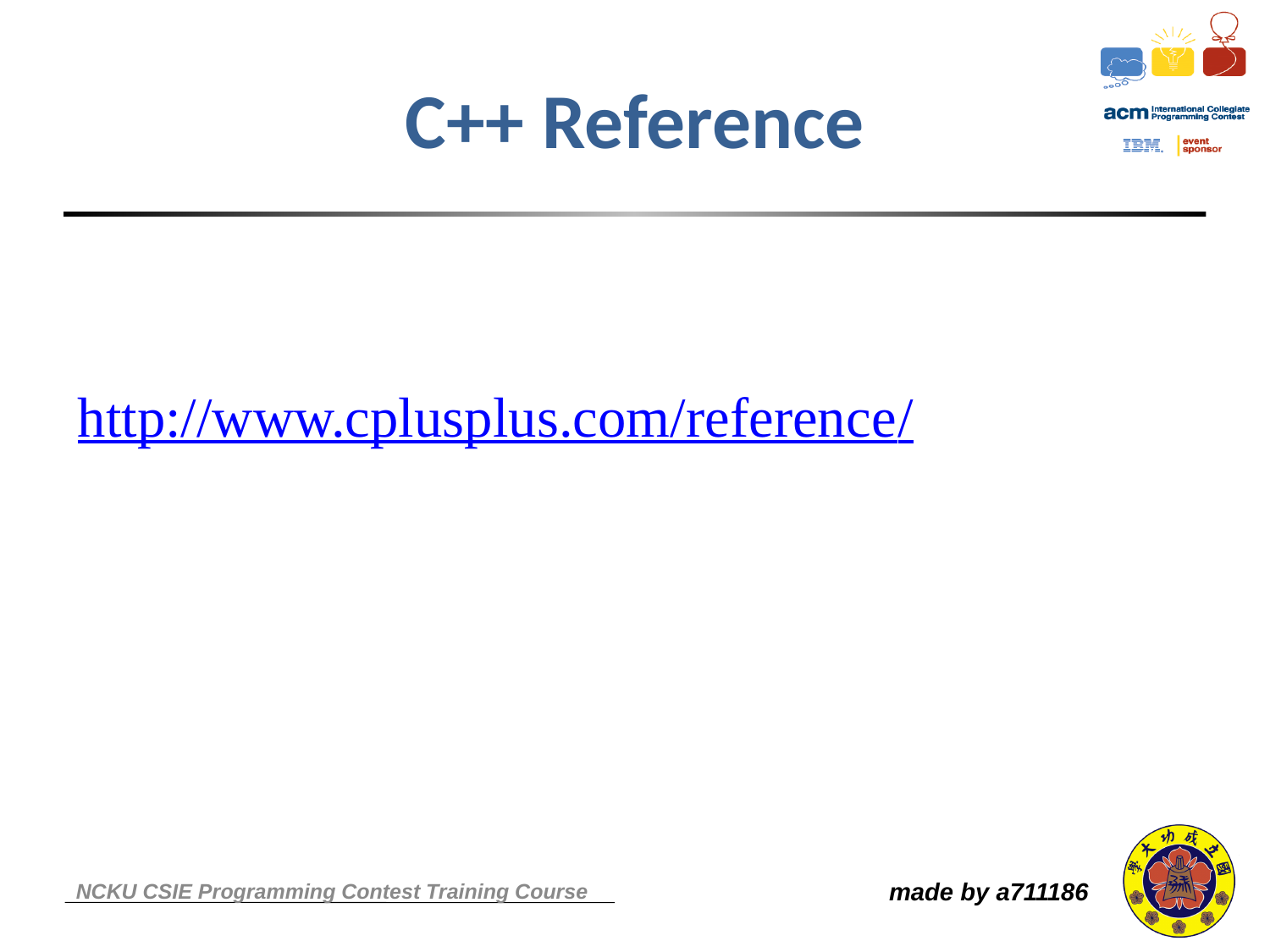

# C++ Reference

http://www.cplusplus.com/reference/

made by a711186